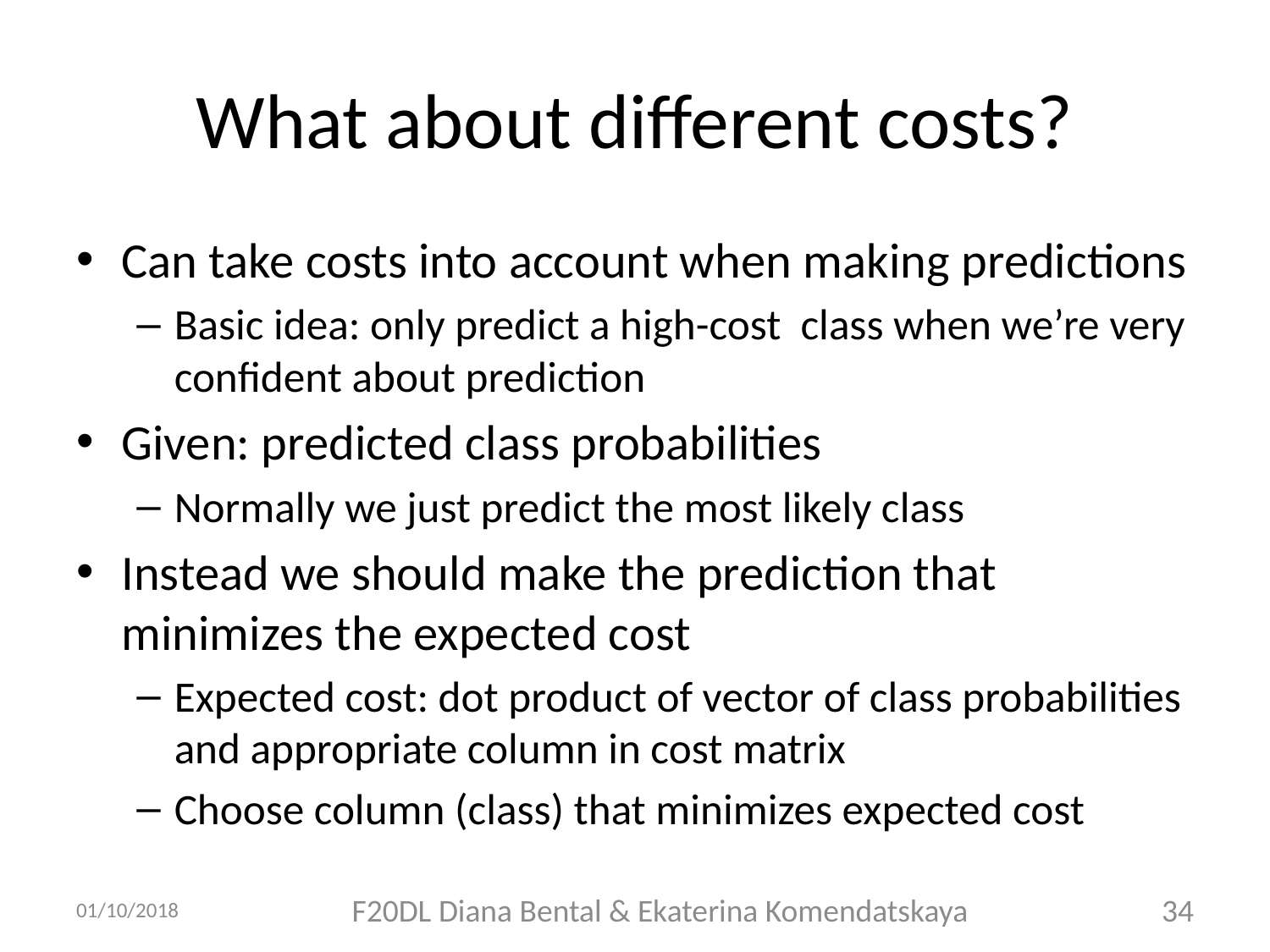

# What about different costs?
Can take costs into account when making predictions
Basic idea: only predict a high-cost  class when we’re very confident about prediction
Given: predicted class probabilities
Normally we just predict the most likely class
Instead we should make the prediction that minimizes the expected cost
Expected cost: dot product of vector of class probabilities and appropriate column in cost matrix
Choose column (class) that minimizes expected cost
01/10/2018
F20DL Diana Bental & Ekaterina Komendatskaya
34